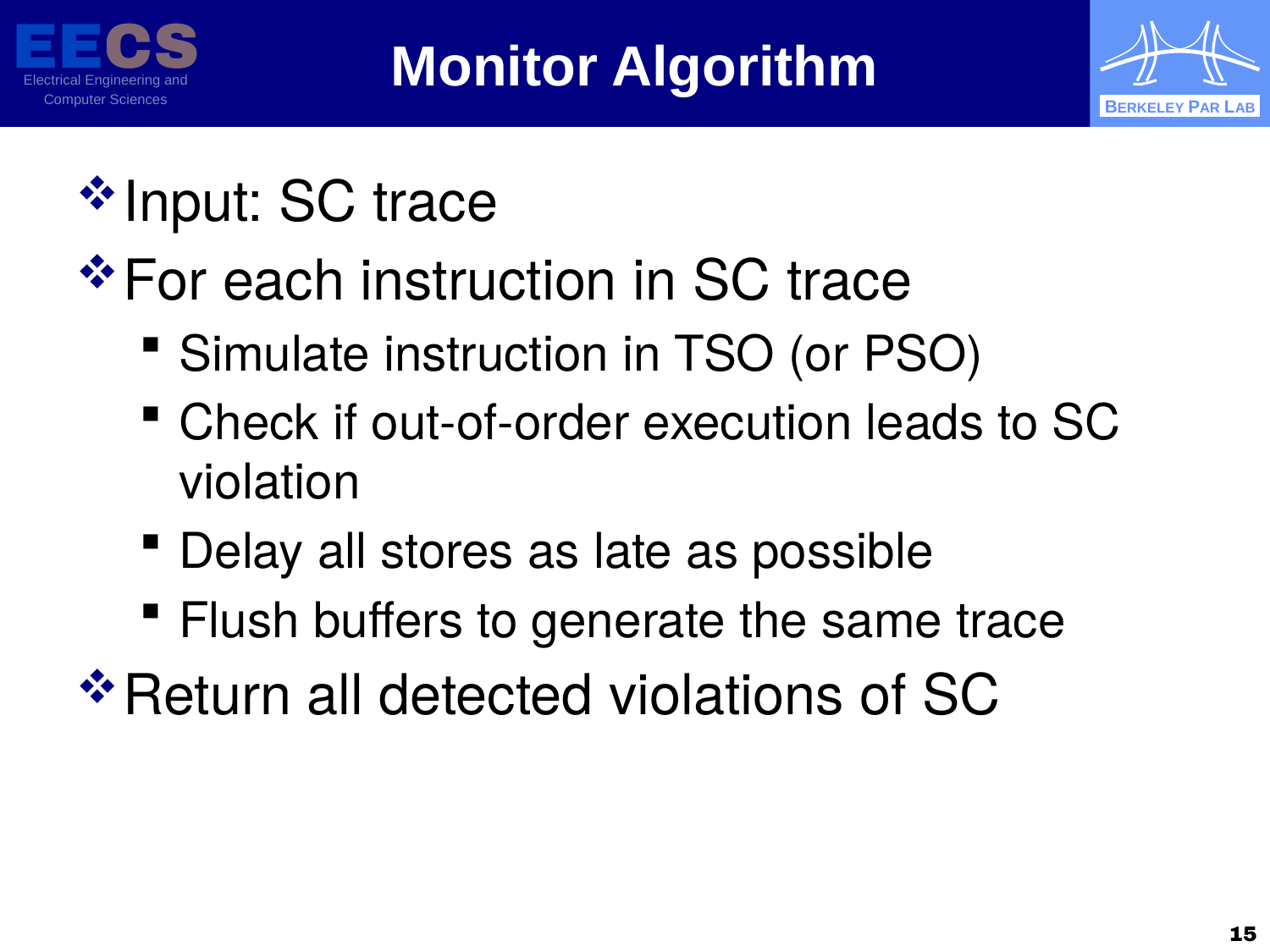

# Monitor Algorithm
Input: SC trace
For each instruction in SC trace
Simulate instruction in TSO (or PSO)
Check if out-of-order execution leads to SC violation
Delay all stores as late as possible
Flush buffers to generate the same trace
Return all detected violations of SC
15